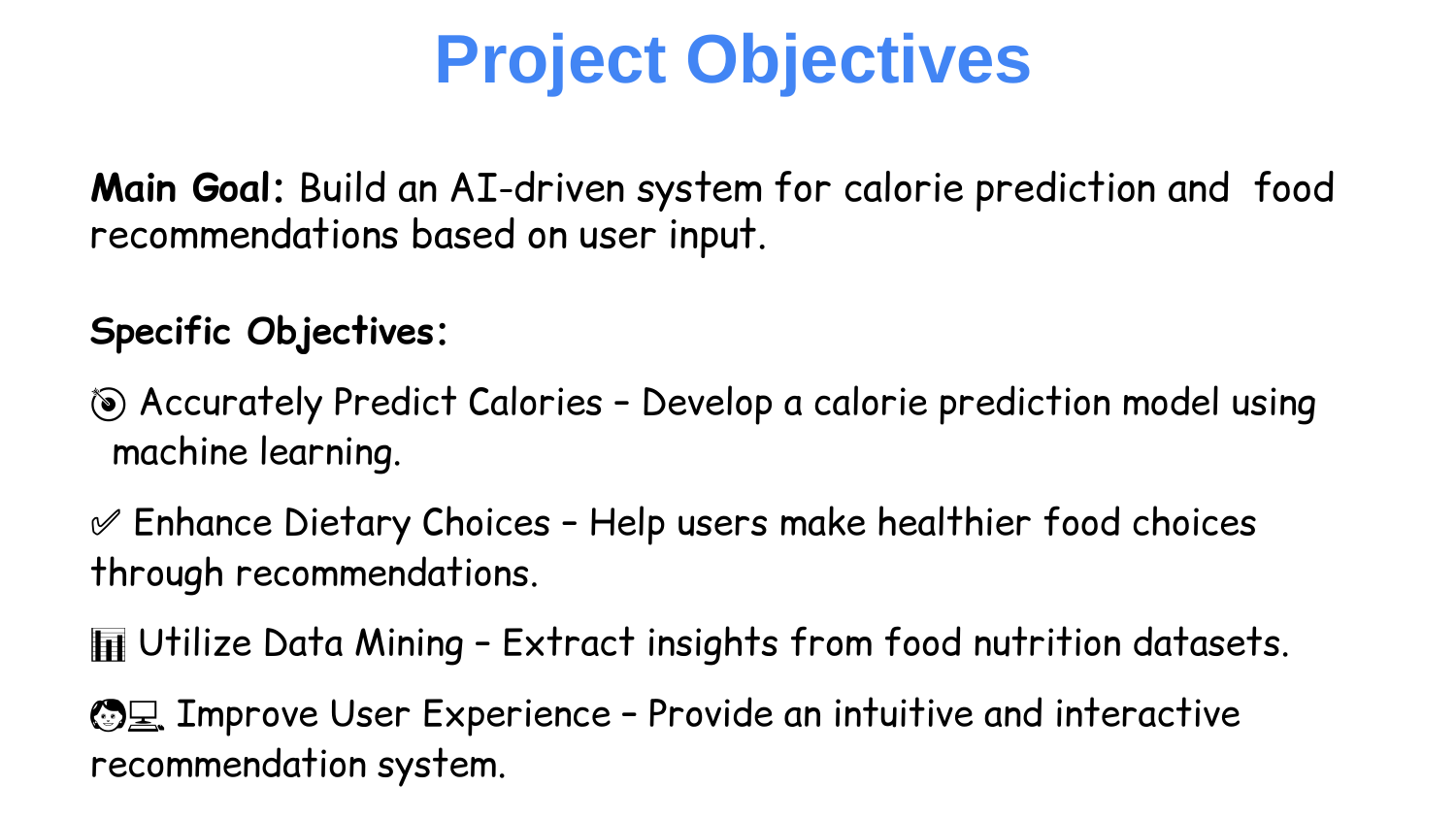

Project Objectives
Main Goal: Build an AI-driven system for calorie prediction and  food recommendations based on user input.

Specific Objectives:
🎯 Accurately Predict Calories – Develop a calorie prediction model using       machine learning.
✅ Enhance Dietary Choices – Help users make healthier food choices through recommendations.
📊 Utilize Data Mining – Extract insights from food nutrition datasets.
👩‍💻 Improve User Experience – Provide an intuitive and interactive recommendation system.